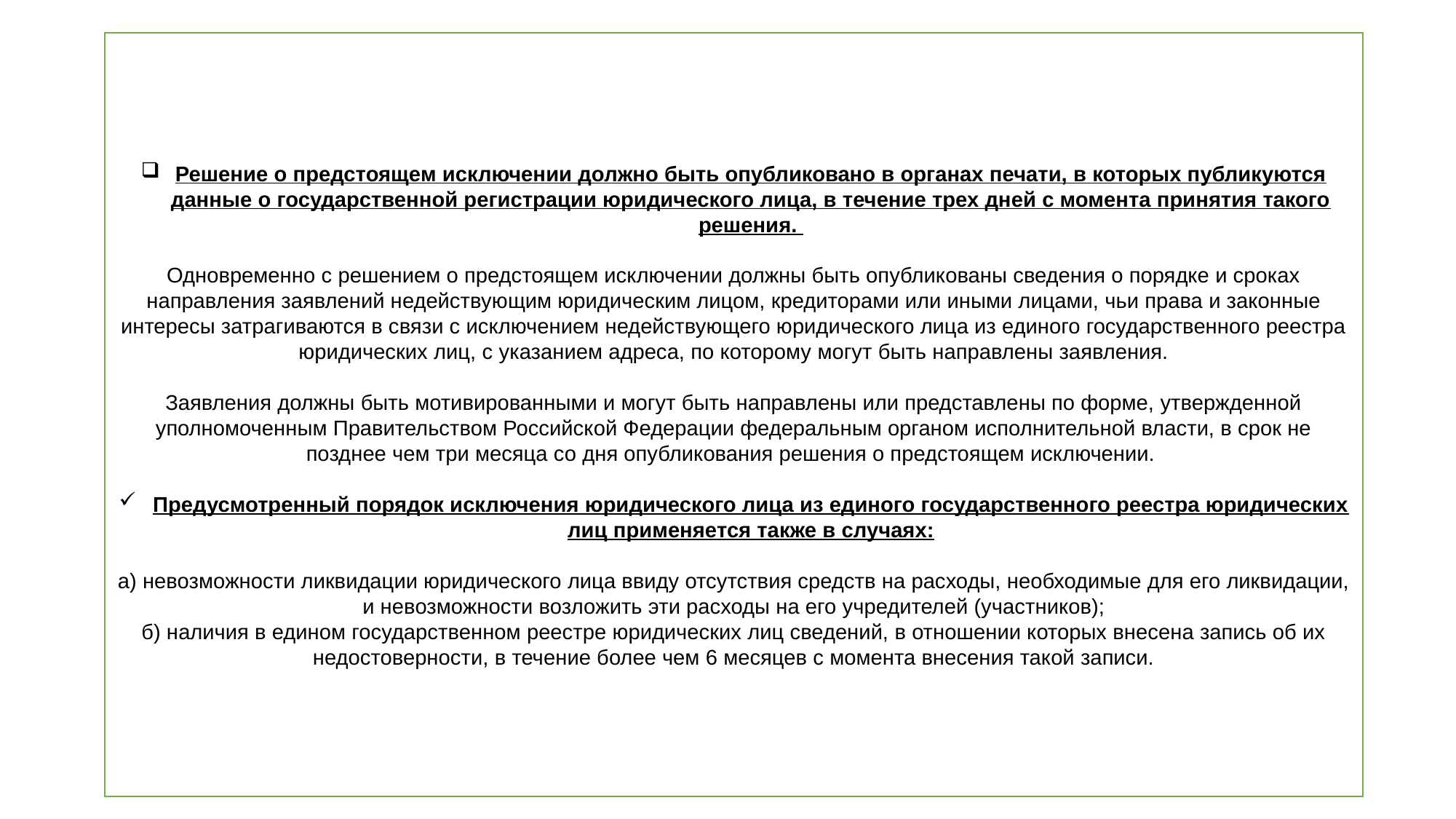

Решение о предстоящем исключении должно быть опубликовано в органах печати, в которых публикуются данные о государственной регистрации юридического лица, в течение трех дней с момента принятия такого решения.

Одновременно с решением о предстоящем исключении должны быть опубликованы сведения о порядке и сроках направления заявлений недействующим юридическим лицом, кредиторами или иными лицами, чьи права и законные интересы затрагиваются в связи с исключением недействующего юридического лица из единого государственного реестра юридических лиц, с указанием адреса, по которому могут быть направлены заявления.

Заявления должны быть мотивированными и могут быть направлены или представлены по форме, утвержденной уполномоченным Правительством Российской Федерации федеральным органом исполнительной власти, в срок не позднее чем три месяца со дня опубликования решения о предстоящем исключении.

Предусмотренный порядок исключения юридического лица из единого государственного реестра юридических лиц применяется также в случаях:

а) невозможности ликвидации юридического лица ввиду отсутствия средств на расходы, необходимые для его ликвидации, и невозможности возложить эти расходы на его учредителей (участников);
б) наличия в едином государственном реестре юридических лиц сведений, в отношении которых внесена запись об их недостоверности, в течение более чем 6 месяцев с момента внесения такой записи.